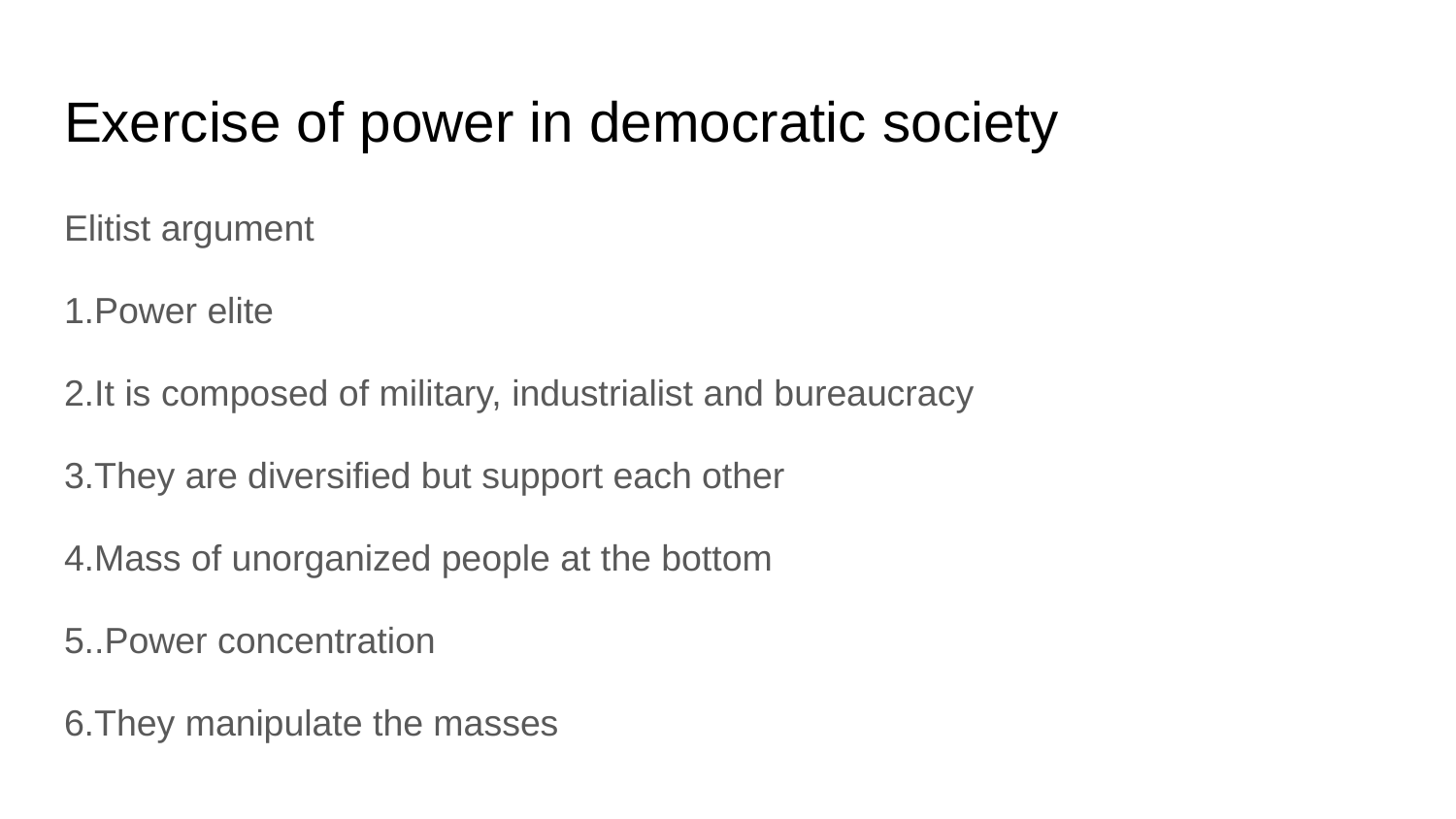

# Exercise of power in democratic society
Elitist argument
1.Power elite
2.It is composed of military, industrialist and bureaucracy
3.They are diversified but support each other
4.Mass of unorganized people at the bottom
5..Power concentration
6.They manipulate the masses